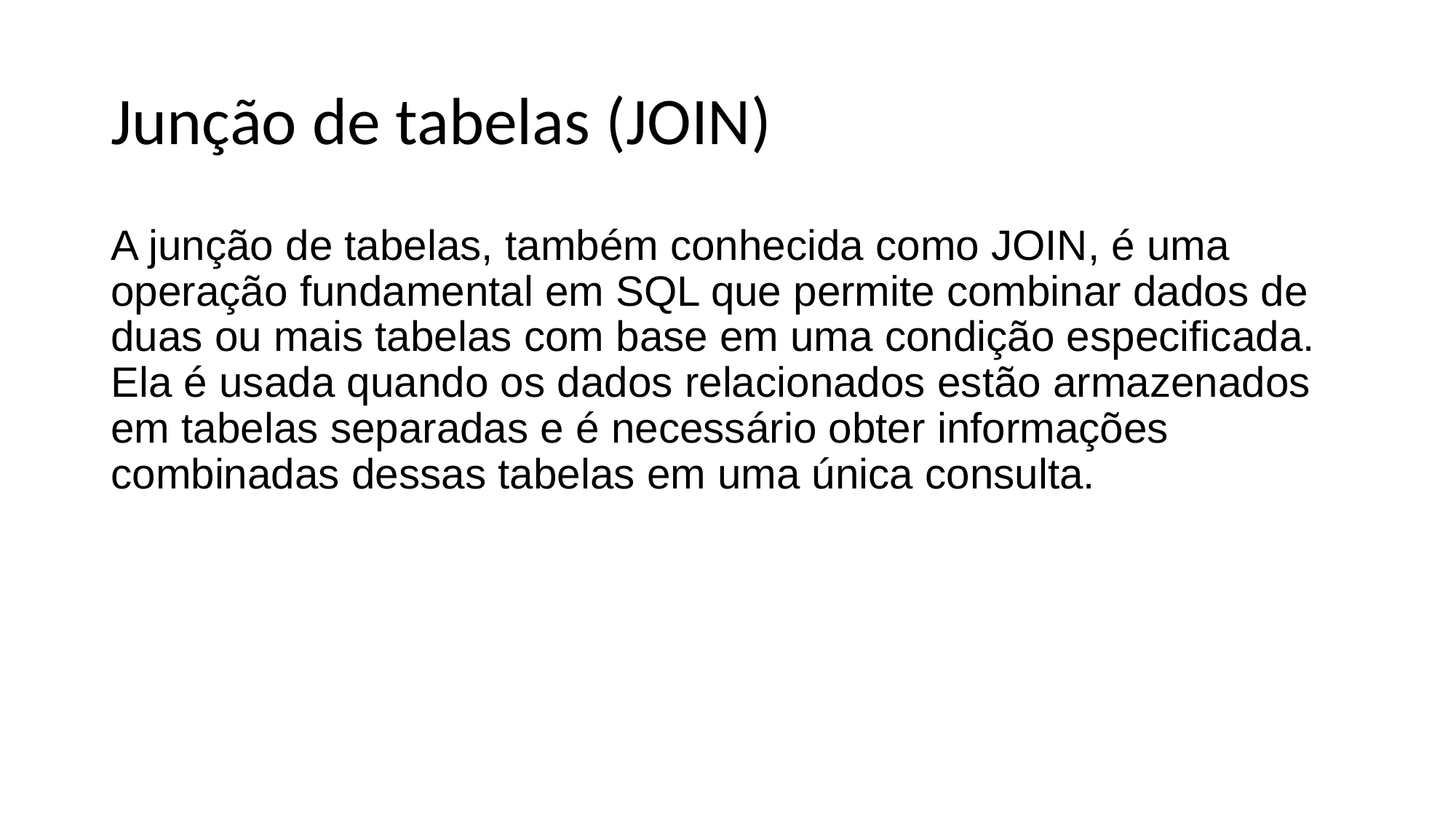

# Junção de tabelas (JOIN)
A junção de tabelas, também conhecida como JOIN, é uma operação fundamental em SQL que permite combinar dados de duas ou mais tabelas com base em uma condição especificada. Ela é usada quando os dados relacionados estão armazenados em tabelas separadas e é necessário obter informações combinadas dessas tabelas em uma única consulta.